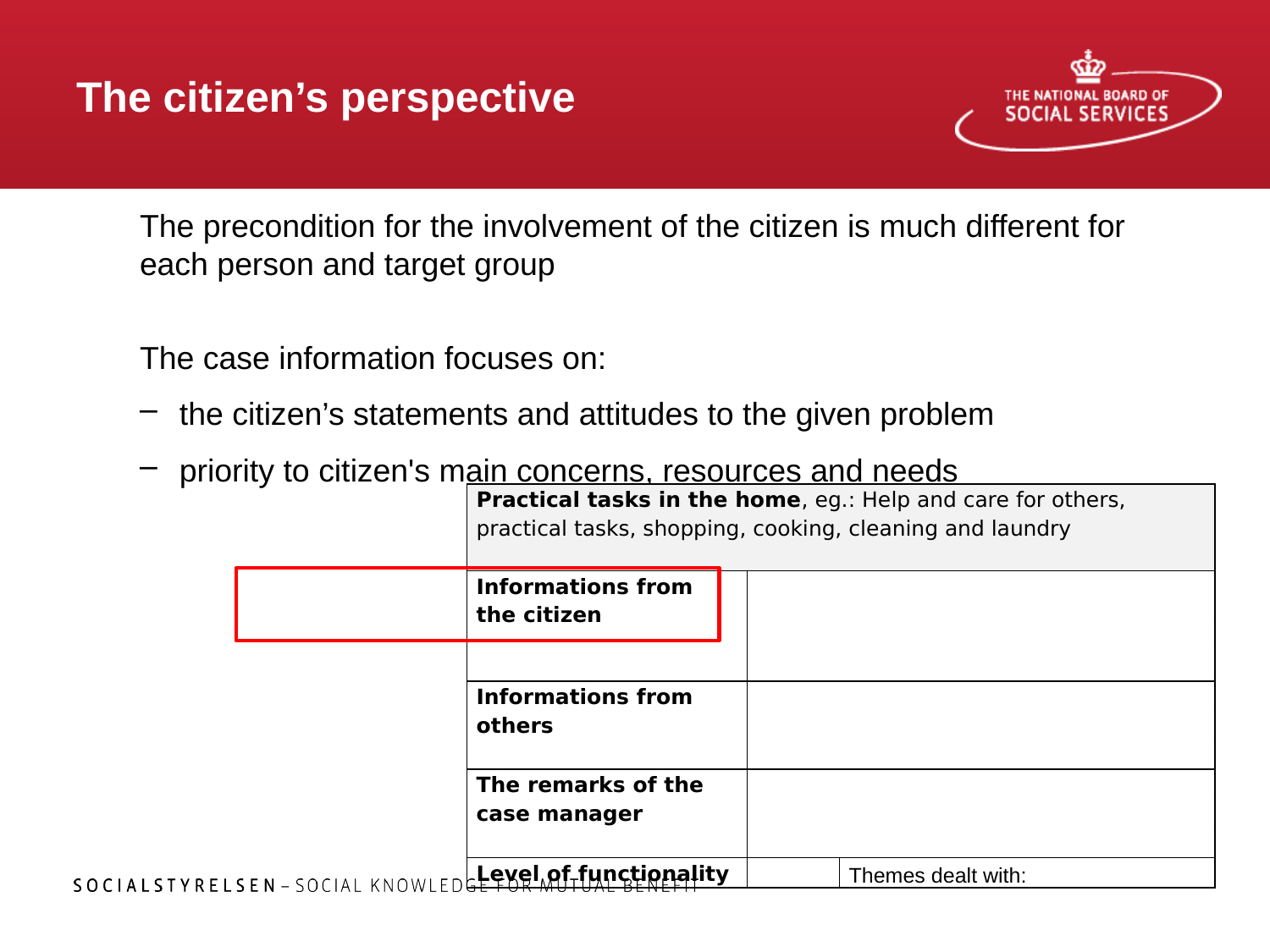

# The citizen’s perspective
The precondition for the involvement of the citizen is much different for each person and target group
The case information focuses on:
the citizen’s statements and attitudes to the given problem
priority to citizen's main concerns, resources and needs

| Practical tasks in the home, eg.: Help and care for others, practical tasks, shopping, cooking, cleaning and laundry |  |  |
| --- | --- | --- |
| Informations from the citizen |  |  |
| Informations from others |  |  |
| The remarks of the case manager |  |  |
| Level of functionality |  | Themes dealt with: |